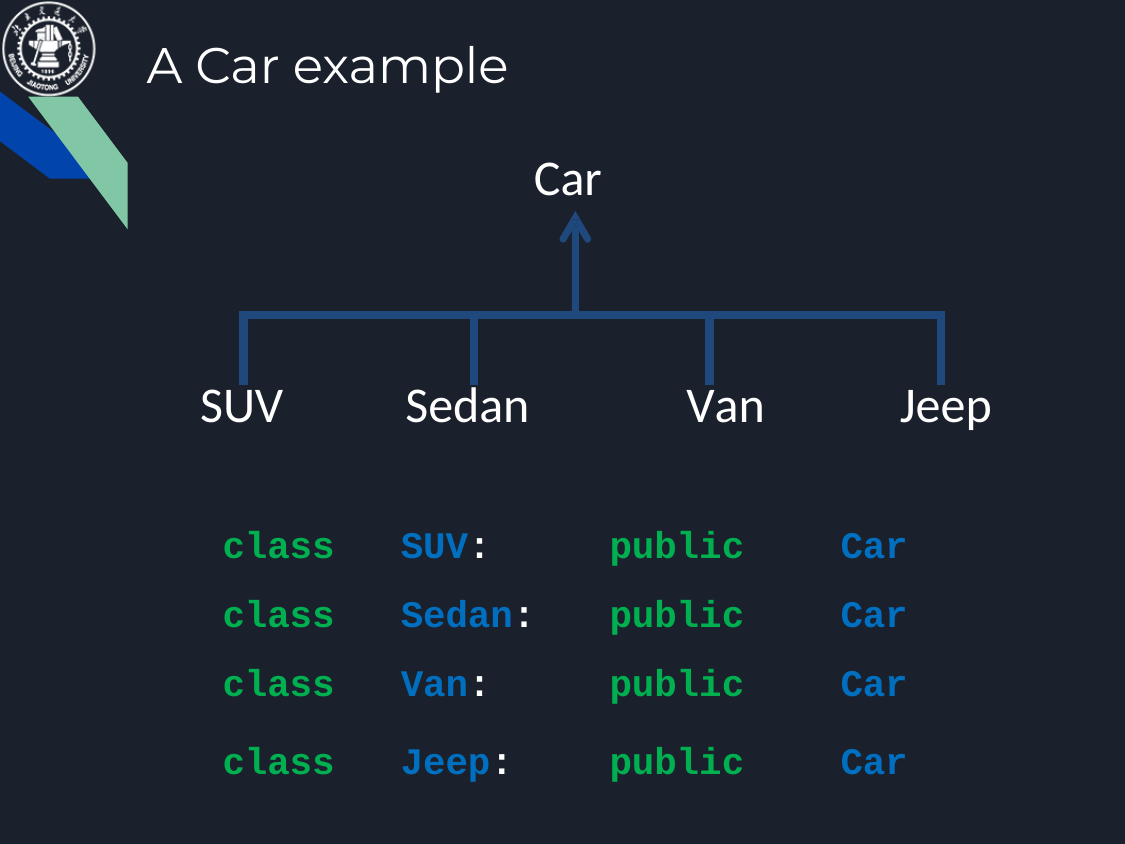

# A Car example
Car

|  |  |  |  |
| --- | --- | --- | --- |
| SUV |  | Sedan |  | Van | Jeep |
| --- | --- | --- | --- | --- | --- |
| class | SUV: | public | Car |
| --- | --- | --- | --- |
| class | Sedan: | public | Car |
| class | Van: | public | Car |
| class | Jeep: | public | Car |